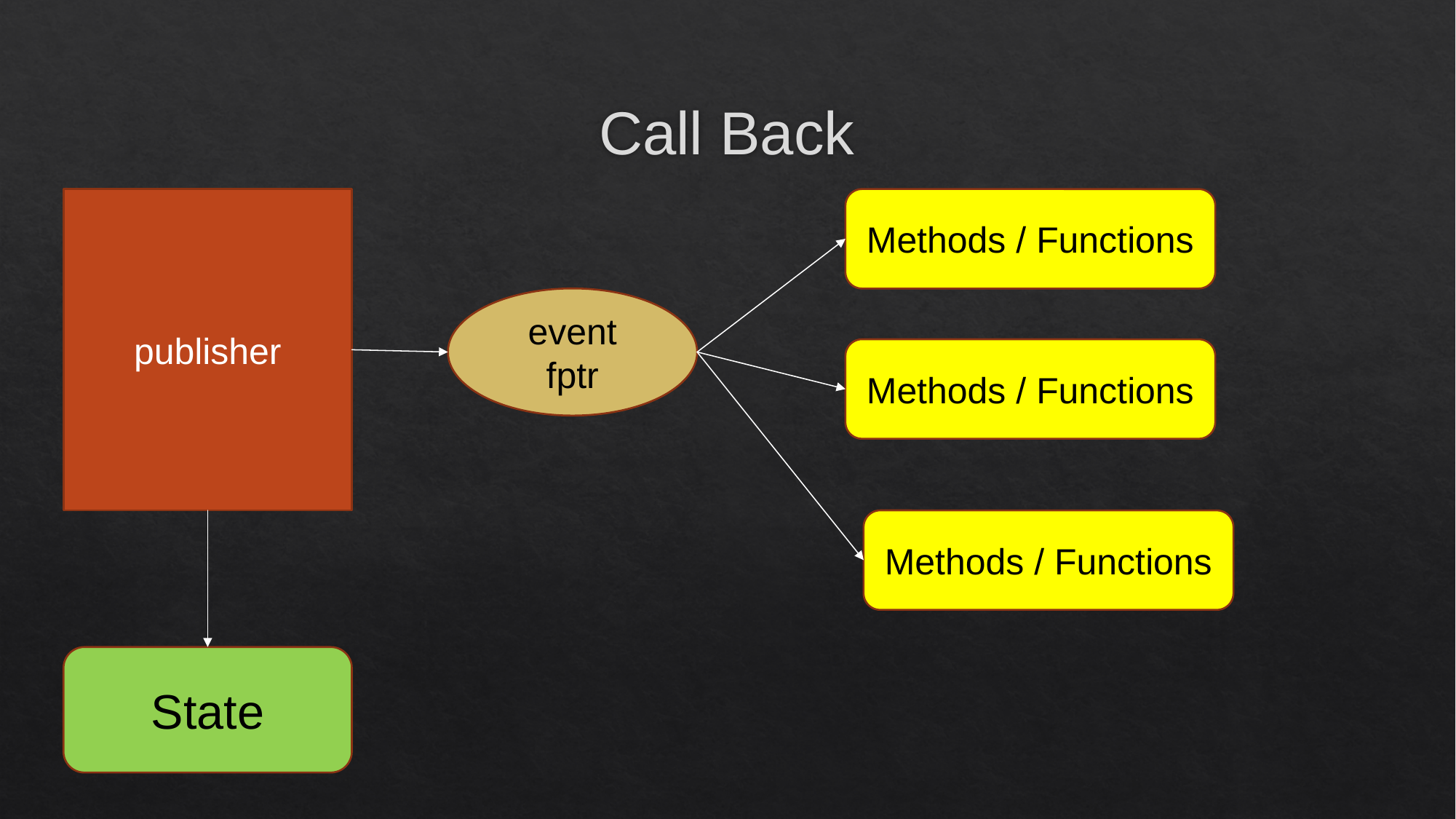

# Call Back
publisher
Methods / Functions
event
fptr
Methods / Functions
Methods / Functions
State